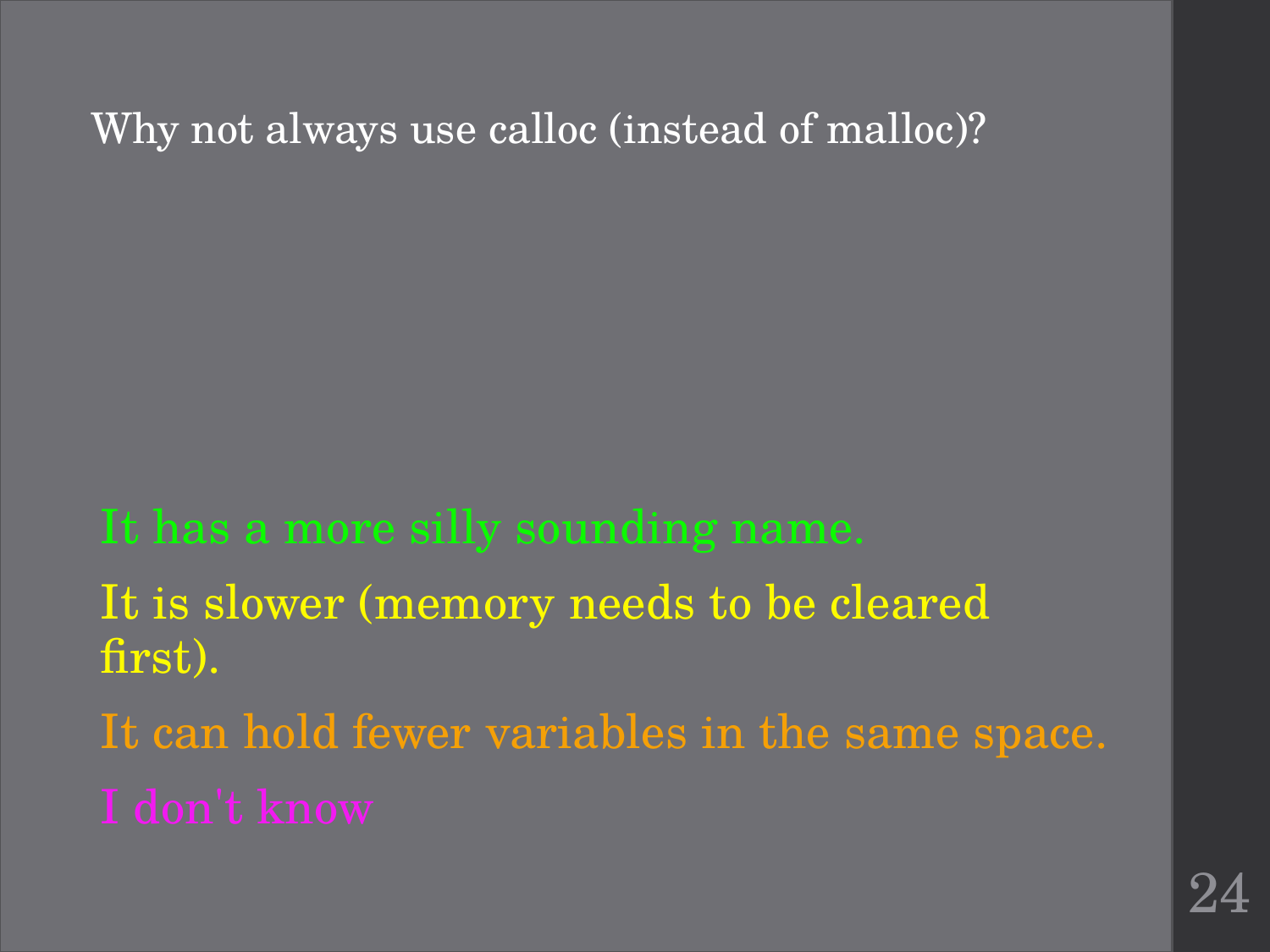

Why not always use calloc (instead of malloc)?
It has a more silly sounding name.
It is slower (memory needs to be cleared first).
It can hold fewer variables in the same space.
I don't know
24